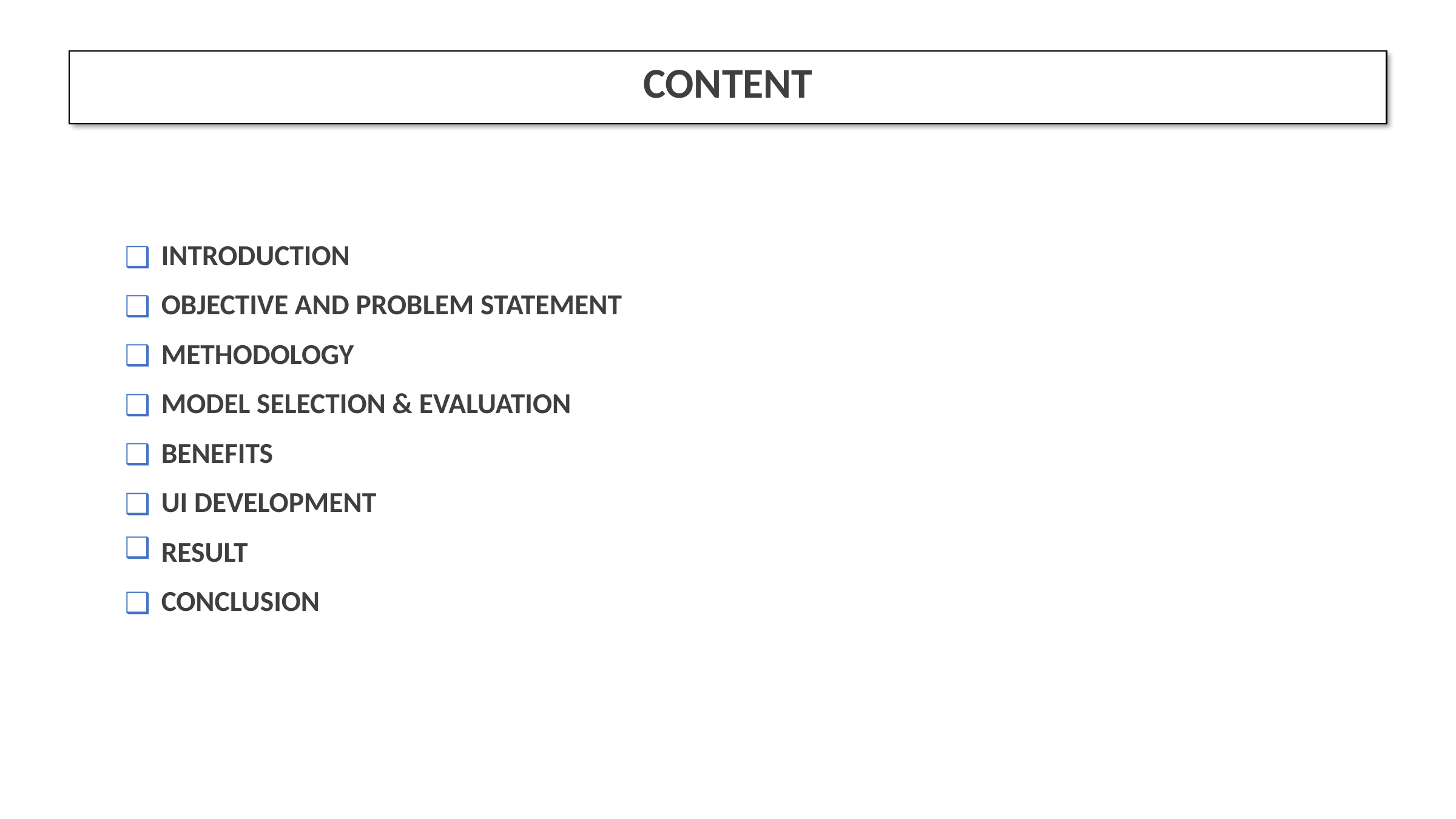

CONTENT
INTRODUCTION
OBJECTIVE AND PROBLEM STATEMENT
METHODOLOGY
MODEL SELECTION & EVALUATION
BENEFITS
UI DEVELOPMENT
RESULT
CONCLUSION